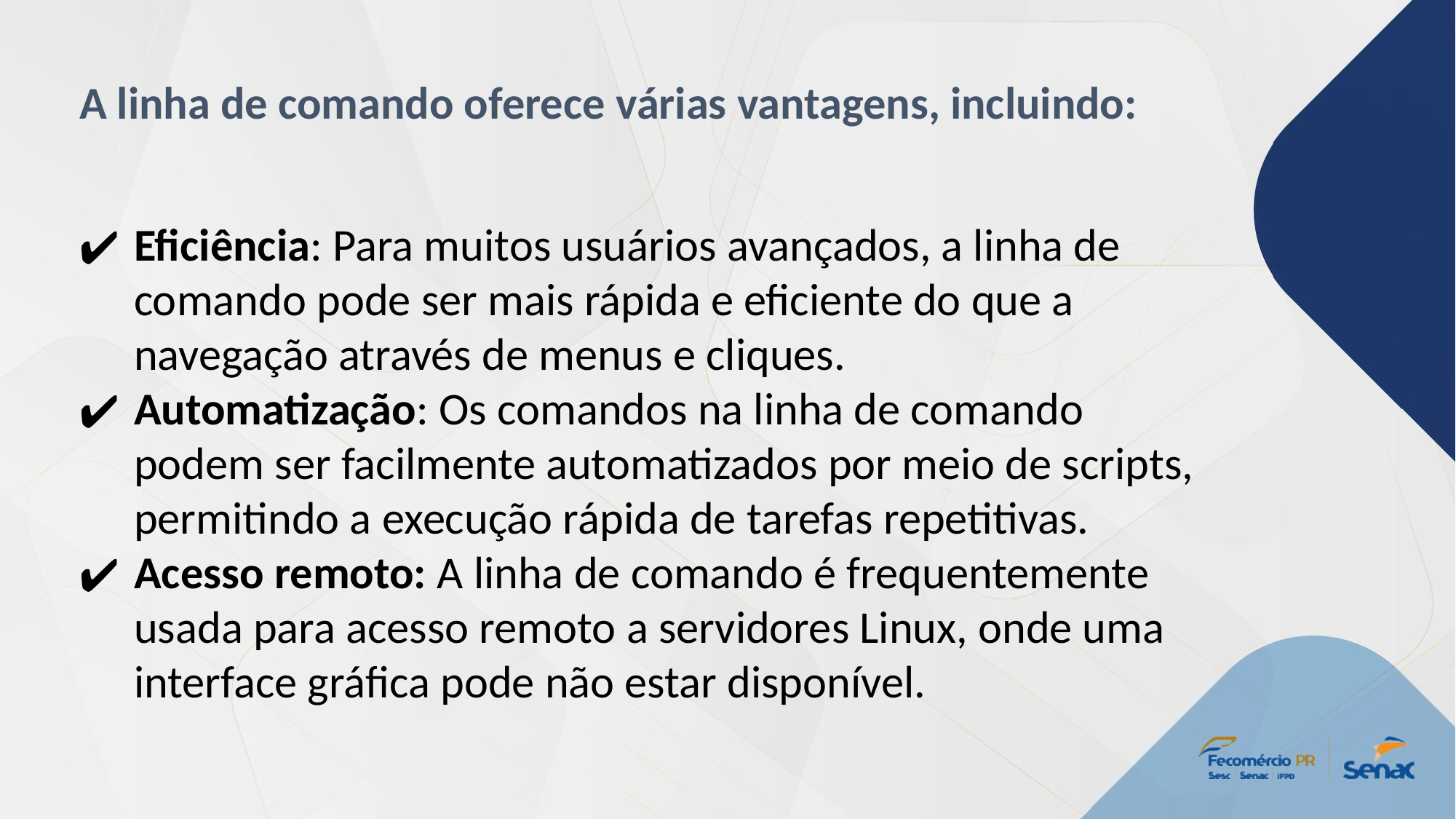

A linha de comando oferece várias vantagens, incluindo:
Eficiência: Para muitos usuários avançados, a linha de comando pode ser mais rápida e eficiente do que a navegação através de menus e cliques.
Automatização: Os comandos na linha de comando podem ser facilmente automatizados por meio de scripts, permitindo a execução rápida de tarefas repetitivas.
Acesso remoto: A linha de comando é frequentemente usada para acesso remoto a servidores Linux, onde uma interface gráfica pode não estar disponível.